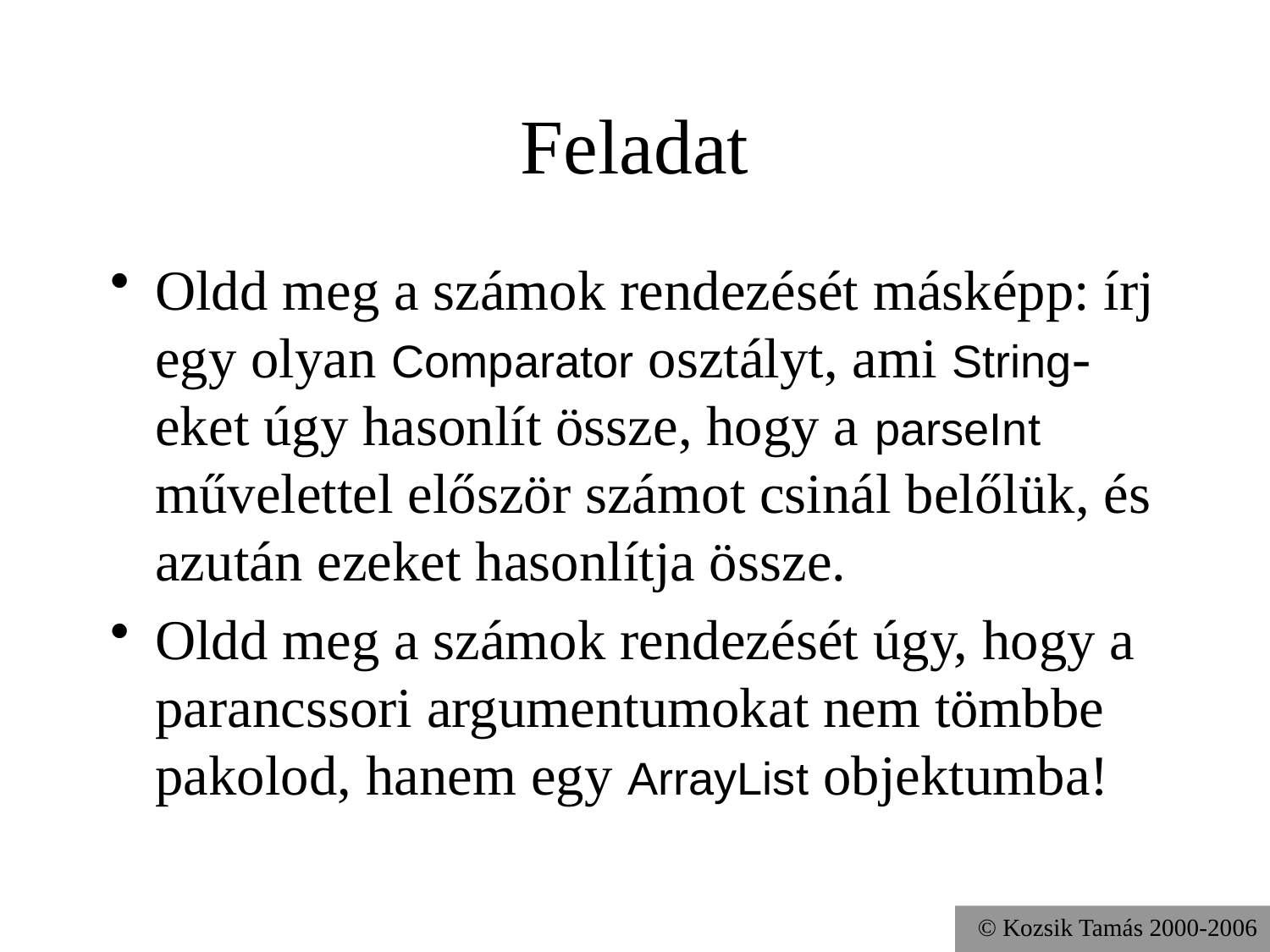

# Feladat
Oldd meg a számok rendezését másképp: írj egy olyan Comparator osztályt, ami String-eket úgy hasonlít össze, hogy a parseInt művelettel először számot csinál belőlük, és azután ezeket hasonlítja össze.
Oldd meg a számok rendezését úgy, hogy a parancssori argumentumokat nem tömbbe pakolod, hanem egy ArrayList objektumba!